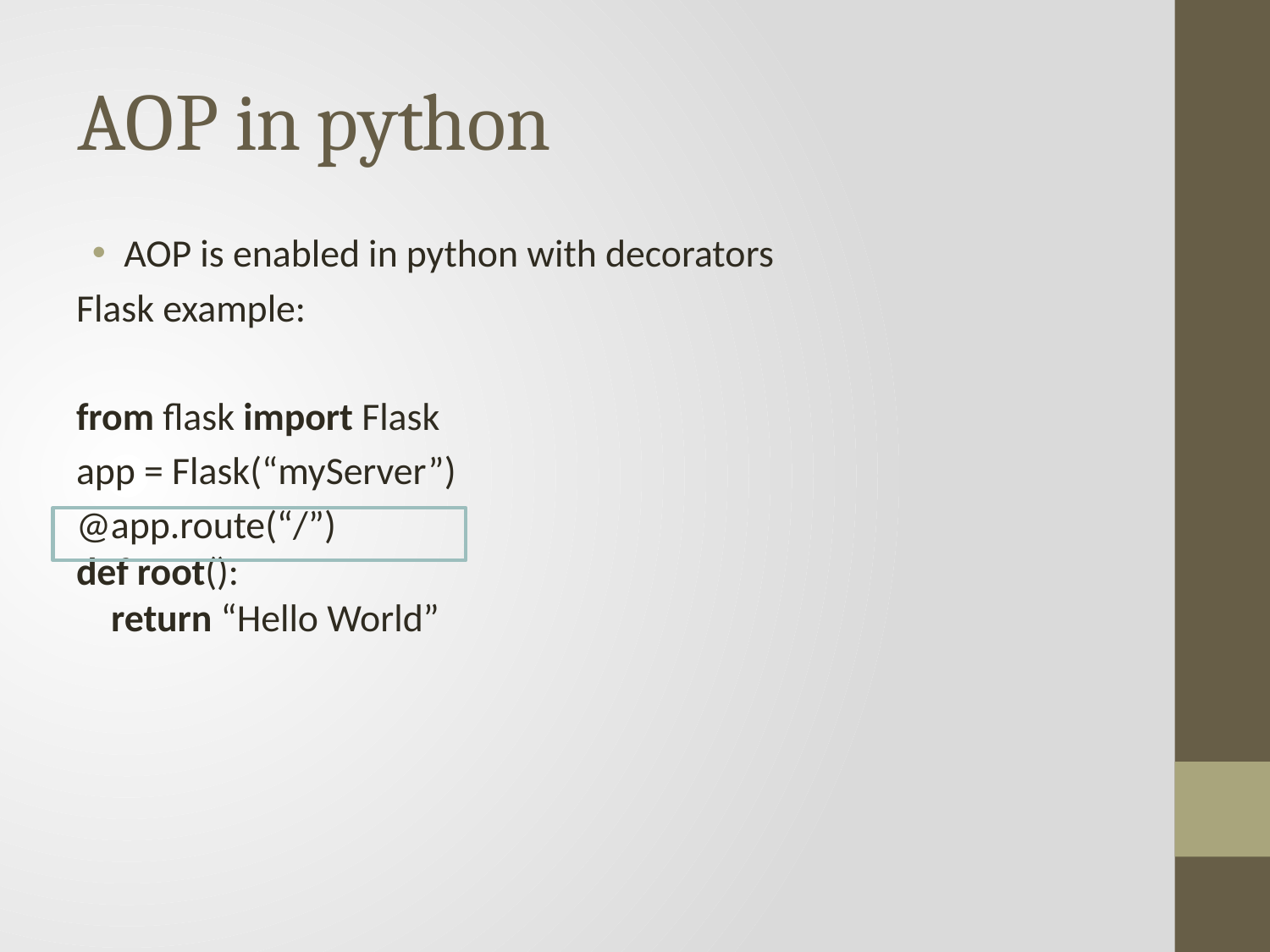

# AOP in python
AOP is enabled in python with decorators
Flask example:

from flask import Flask
app = Flask(“myServer”)
@app.route(“/”)
def root():
    return “Hello World”